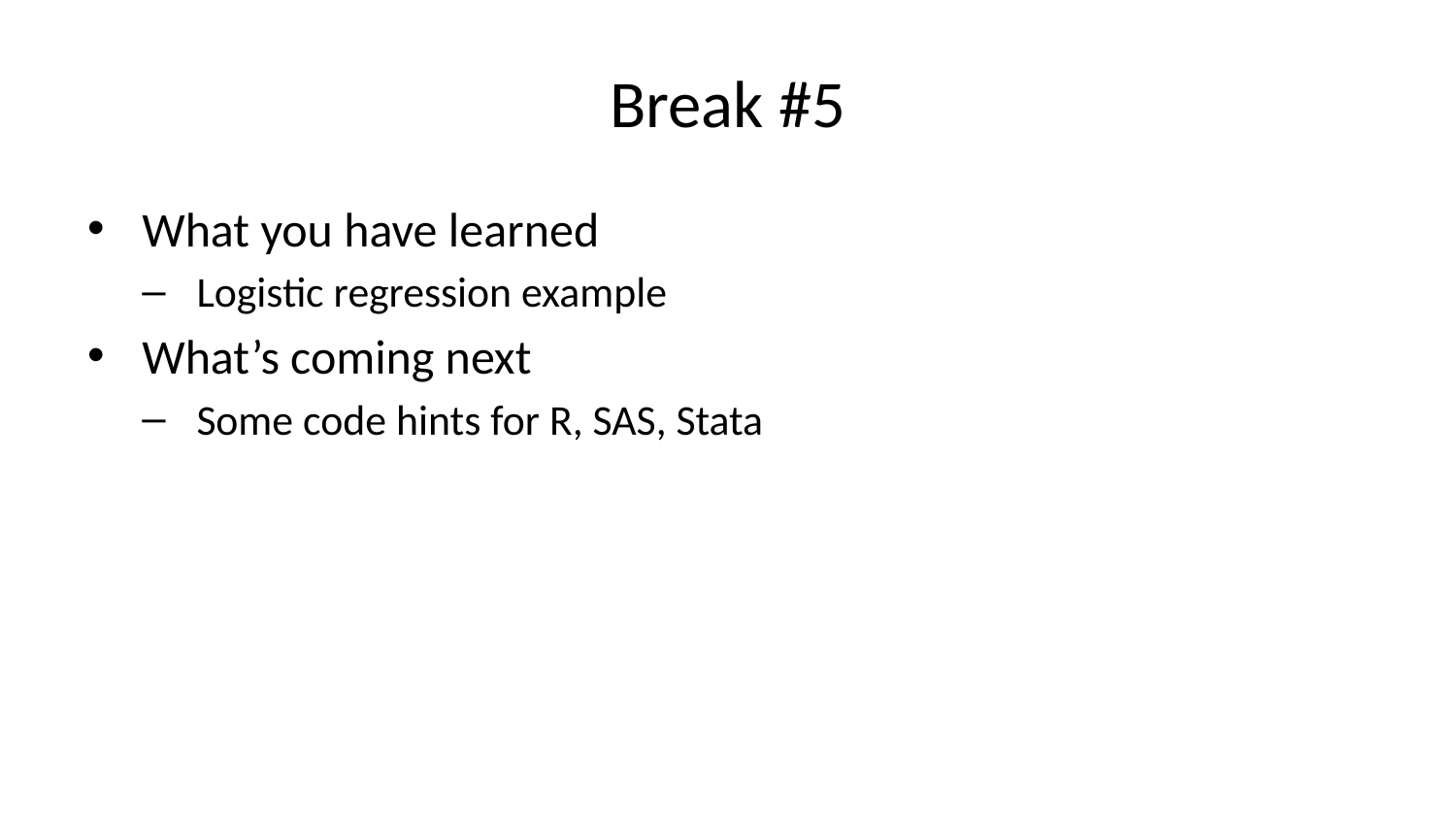

# Break #5
What you have learned
Logistic regression example
What’s coming next
Some code hints for R, SAS, Stata